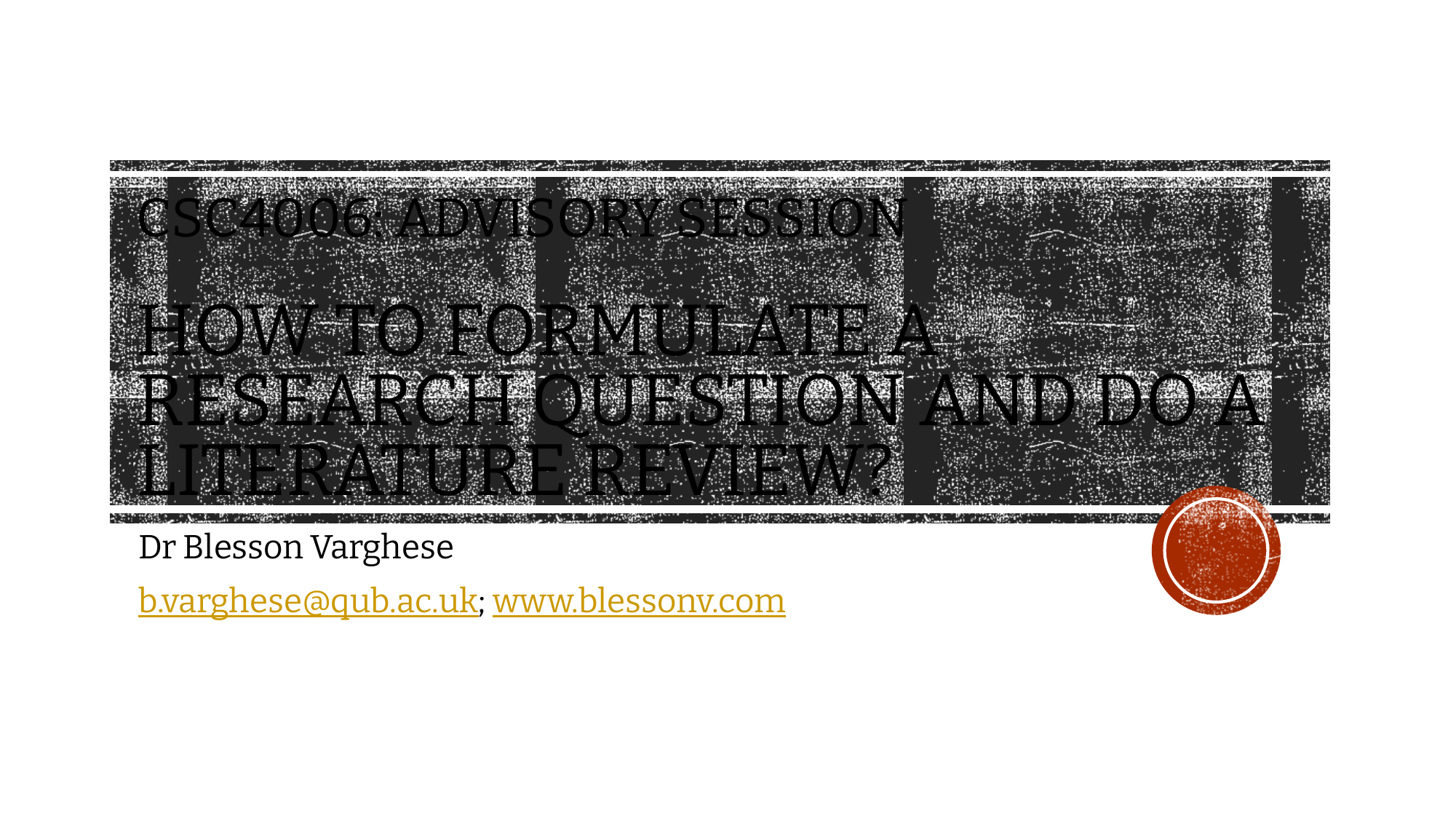

# Csc4006: Advisory session how to formulate a research QUESTION and do a literature review?
Dr Blesson Varghese
b.varghese@qub.ac.uk; www.blessonv.com